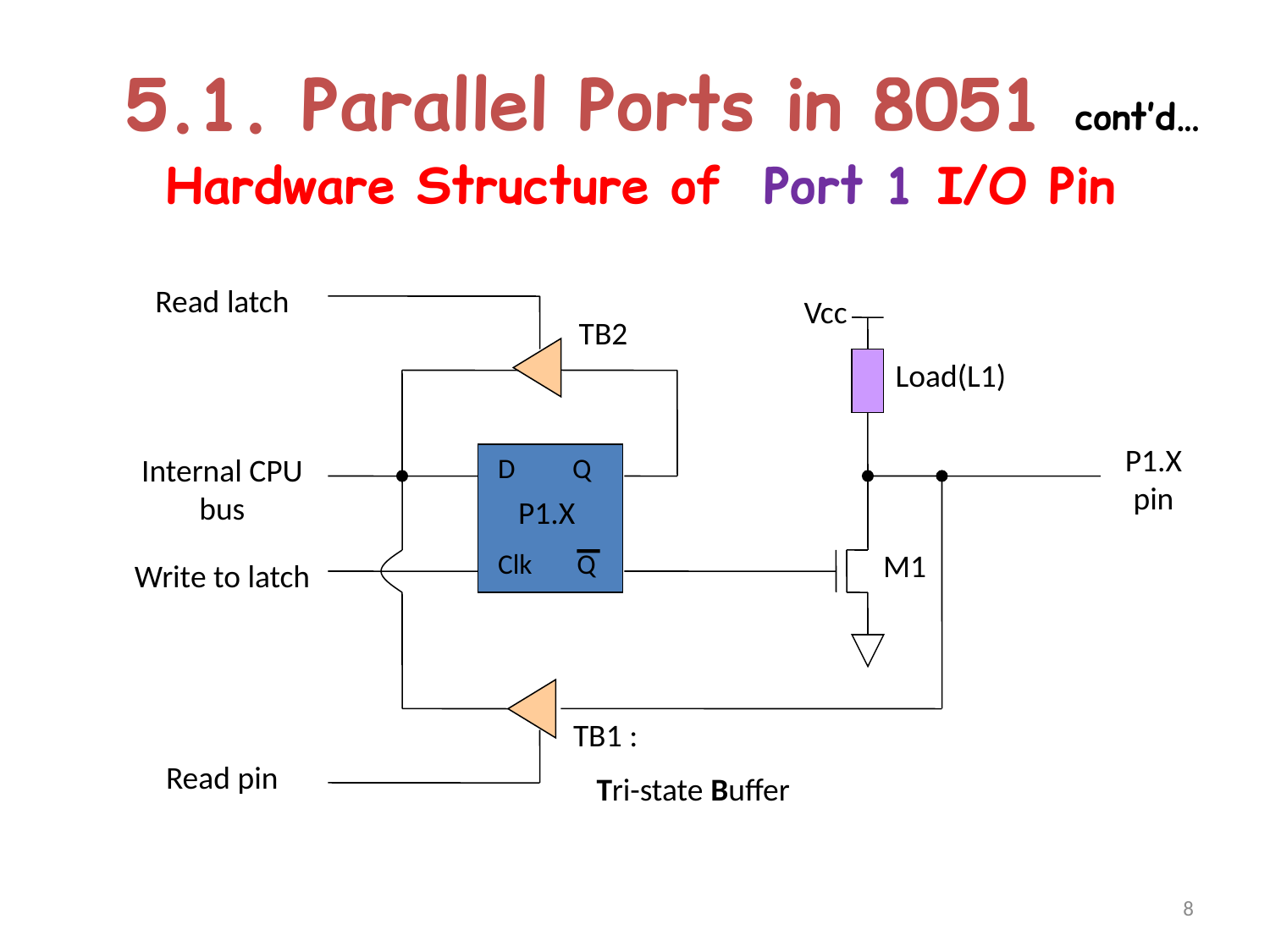

5.1. Parallel Ports in 8051 cont’d…
# Hardware Structure of  Port 1 I/O Pin
Read latch
Vcc

TB2

 Load(L1)

P1.X pin
Internal CPU bus

D         Q

Clk       Q

P1.X
M1
Write to latch

TB1 :
Tri-state Buffer

Read pin

8